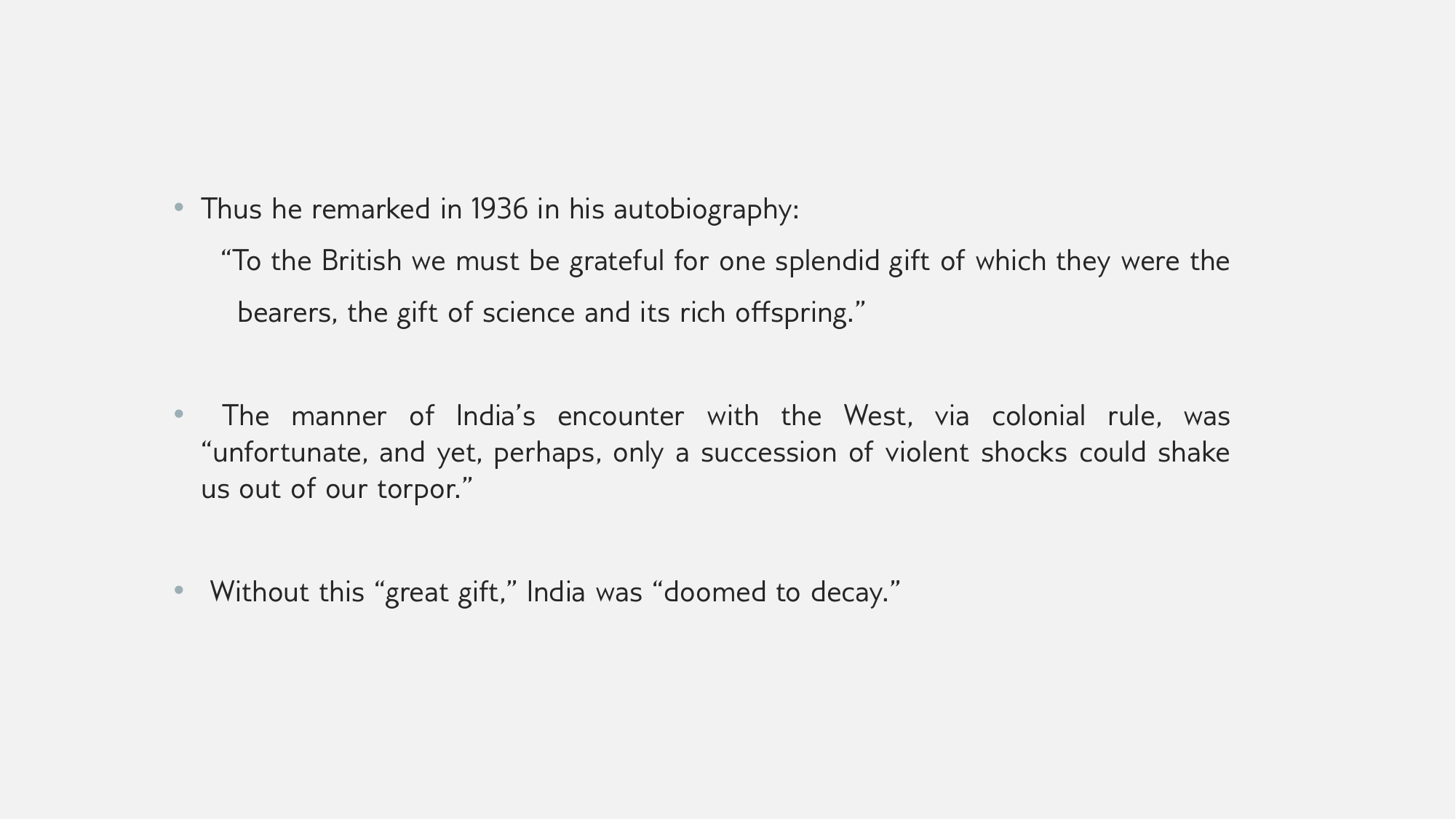

Thus he remarked in 1936 in his autobiography:
     “To the British we must be grateful for one splendid gift of which they were the
       bearers, the gift of science and its rich offspring.”

 The manner of India’s encounter with the West, via colonial rule, was “unfortunate, and yet, perhaps, only a succession of violent shocks could shake us out of our torpor.”

 Without this “great gift,” India was “doomed to decay.”